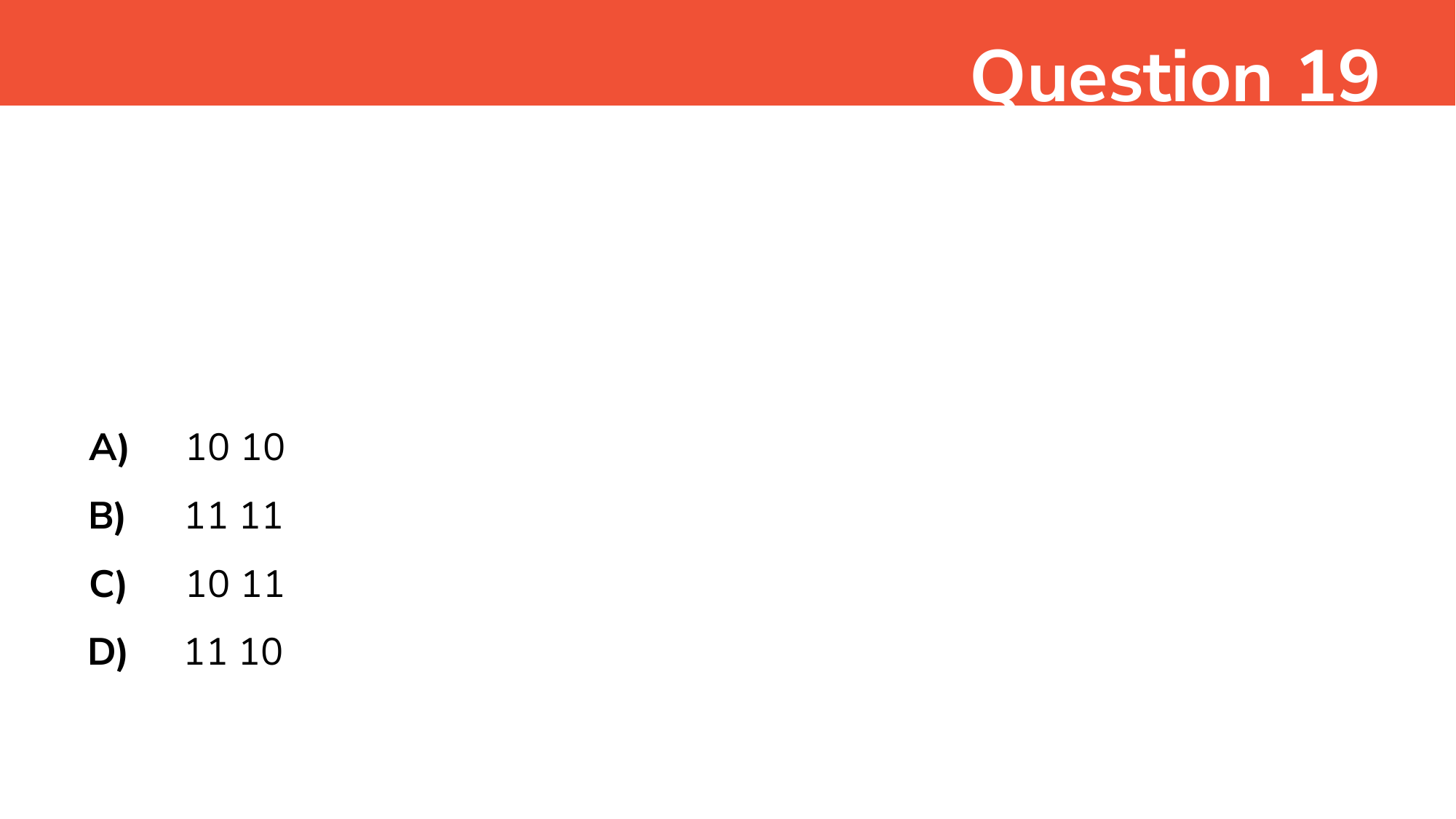

Question 19
A)
10 10
B)
11 11
C)
10 11
D)
11 10